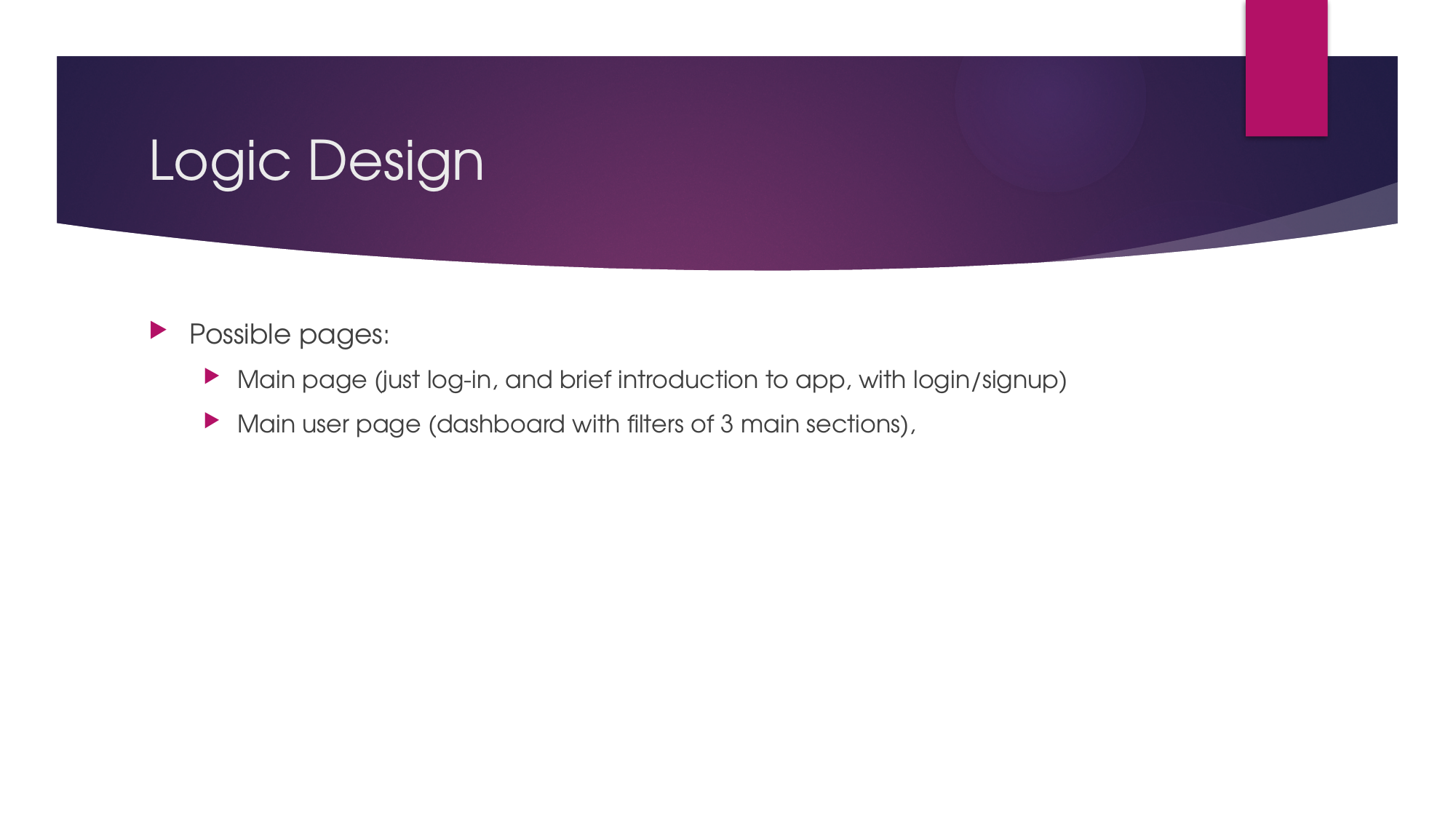

# Logic Design
Possible pages:
Main page (just log-in, and brief introduction to app, with login/signup)
Main user page (dashboard with filters of 3 main sections),